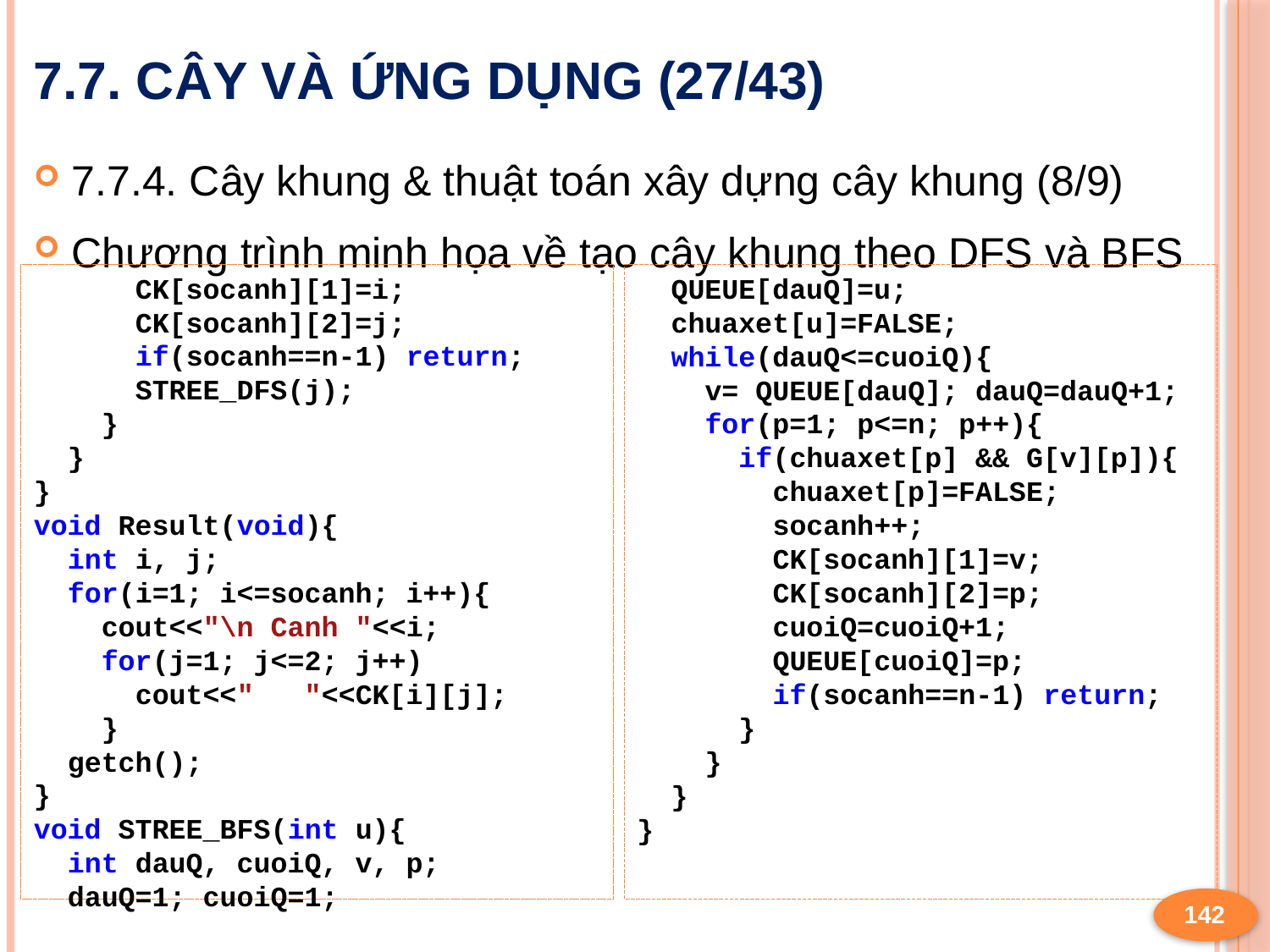

# 7.7. Cây và ứng dụng (27/43)
7.7.4. Cây khung & thuật toán xây dựng cây khung (8/9)
Chương trình minh họa về tạo cây khung theo DFS và BFS

      CK[socanh][1]=i;
      CK[socanh][2]=j;
      if(socanh==n-1) return;
      STREE_DFS(j);
    }
  }
}
void Result(void){
  int i, j;
  for(i=1; i<=socanh; i++){
    cout<<"\n Canh "<<i;
    for(j=1; j<=2; j++)
      cout<<"   "<<CK[i][j];
    }
  getch();
}
void STREE_BFS(int u){
  int dauQ, cuoiQ, v, p;
  dauQ=1; cuoiQ=1;
  QUEUE[dauQ]=u;
  chuaxet[u]=FALSE;
  while(dauQ<=cuoiQ){
    v= QUEUE[dauQ]; dauQ=dauQ+1;
    for(p=1; p<=n; p++){
      if(chuaxet[p] && G[v][p]){
        chuaxet[p]=FALSE;
        socanh++;
        CK[socanh][1]=v;
        CK[socanh][2]=p;
        cuoiQ=cuoiQ+1;
        QUEUE[cuoiQ]=p;
        if(socanh==n-1) return;
      }
    }
  }
}
142